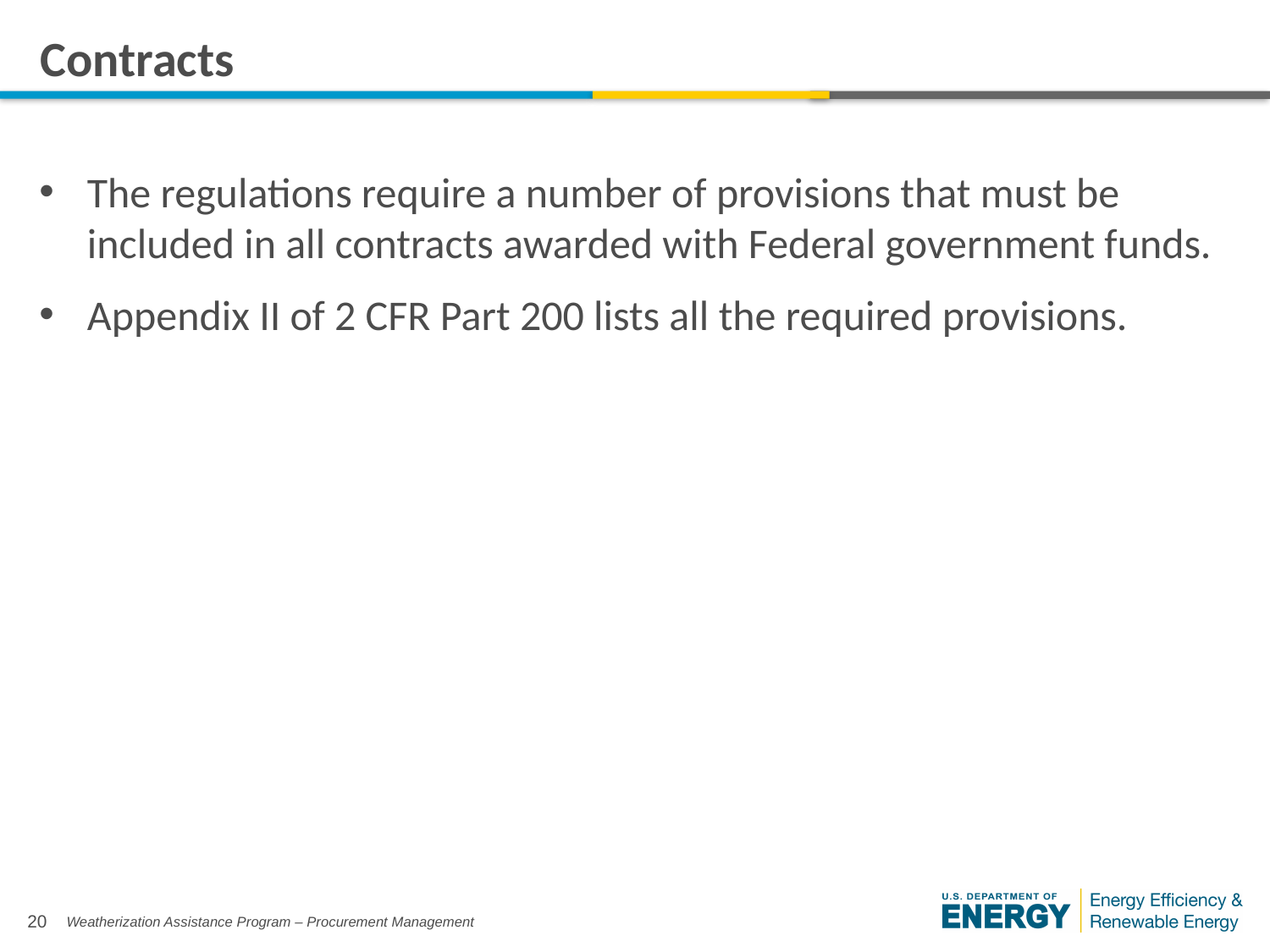

# Contracts
The regulations require a number of provisions that must be included in all contracts awarded with Federal government funds.
Appendix II of 2 CFR Part 200 lists all the required provisions.